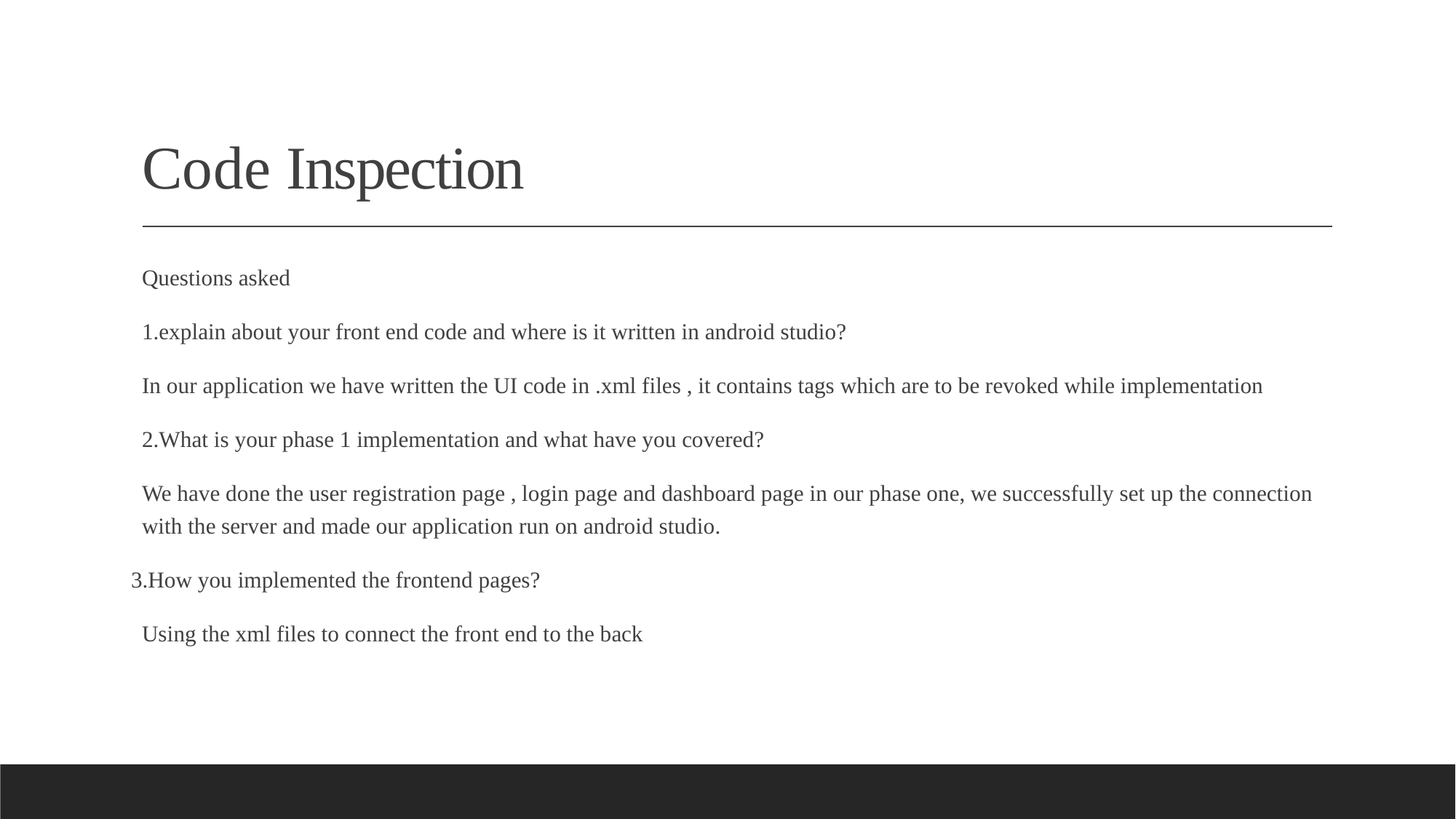

# Code Inspection
Questions asked
1.explain about your front end code and where is it written in android studio?
In our application we have written the UI code in .xml files , it contains tags which are to be revoked while implementation
2.What is your phase 1 implementation and what have you covered?
We have done the user registration page , login page and dashboard page in our phase one, we successfully set up the connection with the server and made our application run on android studio.
3.How you implemented the frontend pages?
Using the xml files to connect the front end to the back